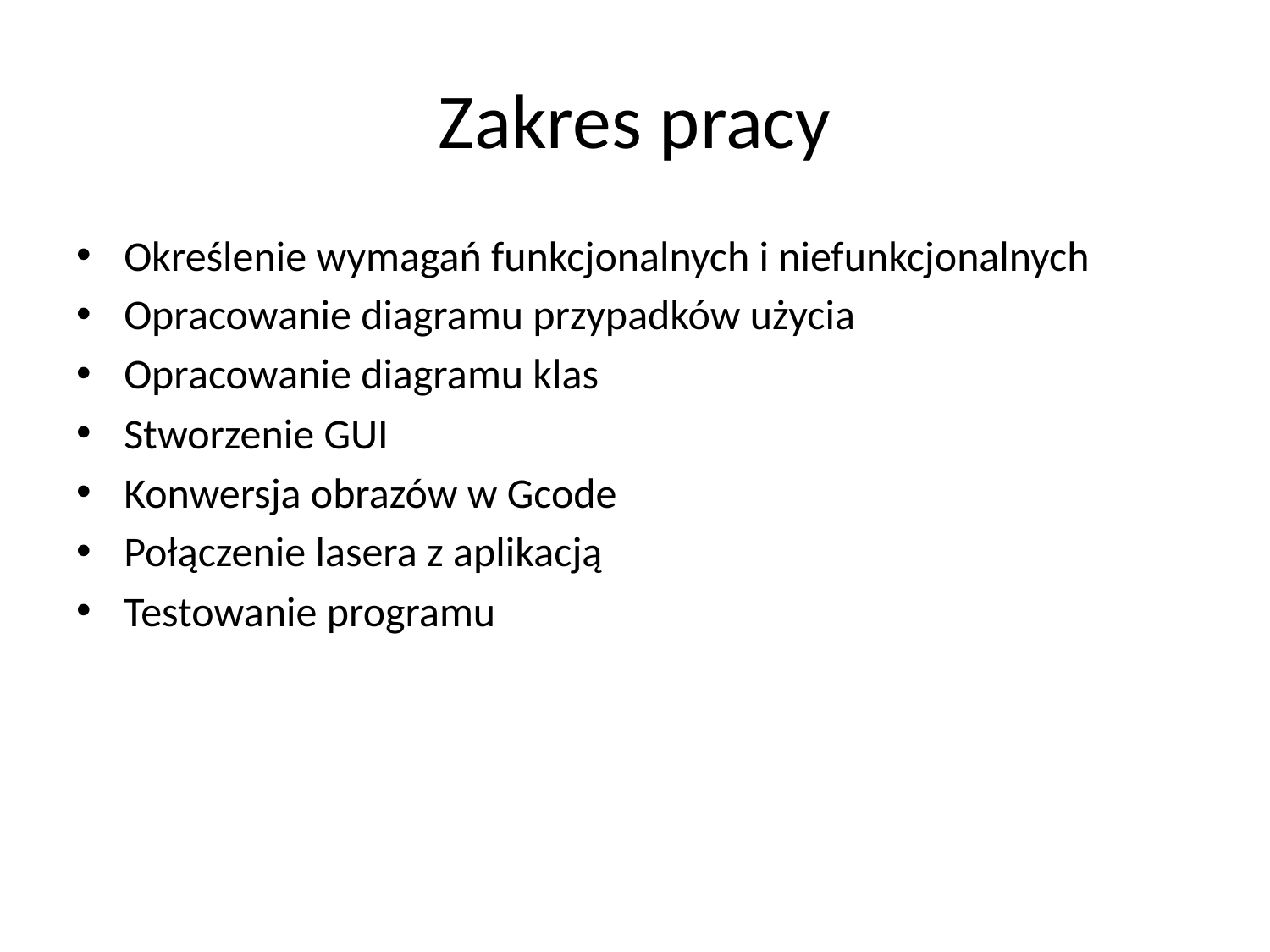

# Zakres pracy
Określenie wymagań funkcjonalnych i niefunkcjonalnych
Opracowanie diagramu przypadków użycia
Opracowanie diagramu klas
Stworzenie GUI
Konwersja obrazów w Gcode
Połączenie lasera z aplikacją
Testowanie programu